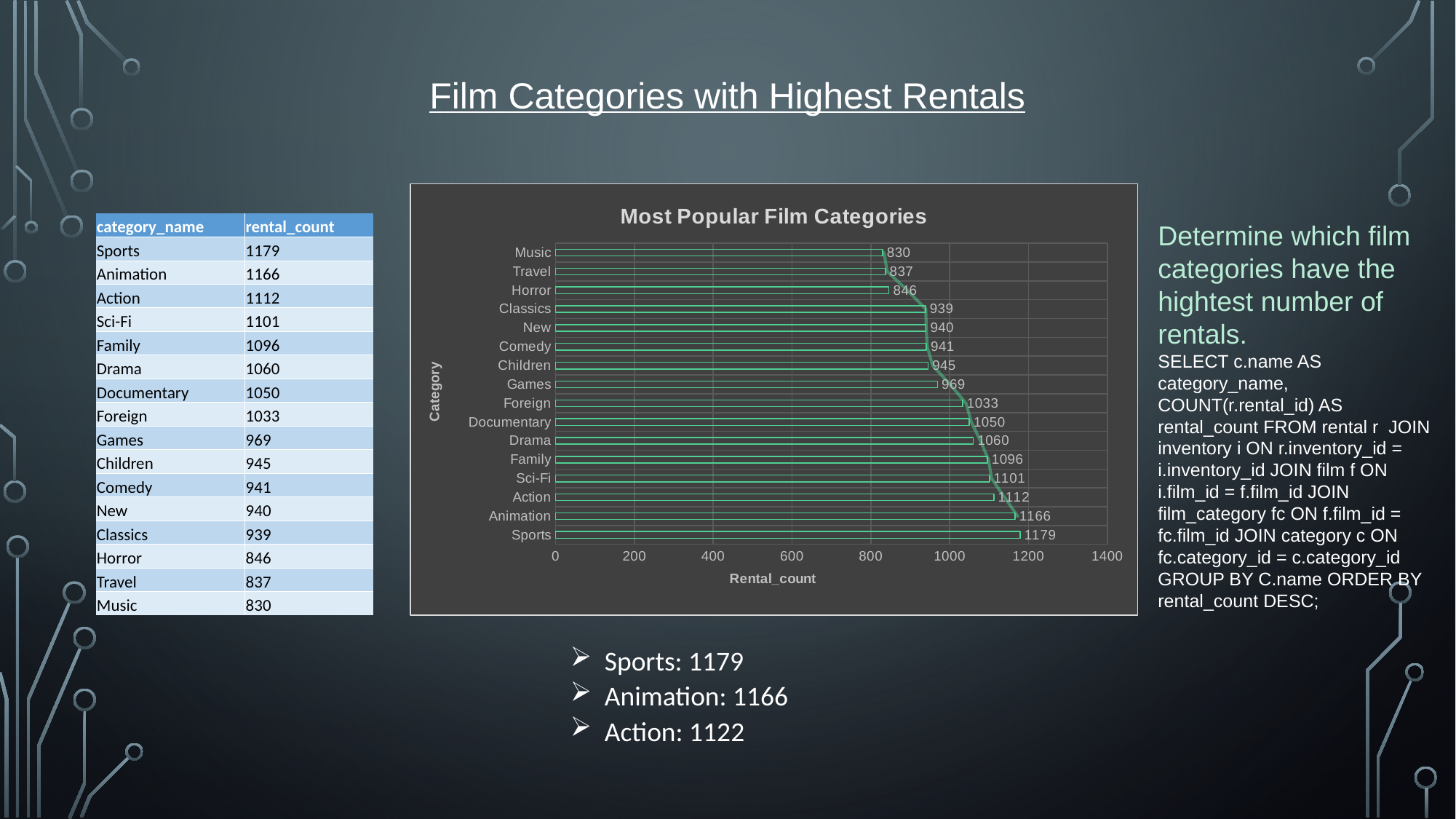

Film Categories with Highest Rentals

### Chart: Most Popular Film Categories

| Category | rental_count |
|---|---|
| Sports | 1179.0 |
| Animation | 1166.0 |
| Action | 1112.0 |
| Sci-Fi | 1101.0 |
| Family | 1096.0 |
| Drama | 1060.0 |
| Documentary | 1050.0 |
| Foreign | 1033.0 |
| Games | 969.0 |
| Children | 945.0 |
| Comedy | 941.0 |
| New | 940.0 |
| Classics | 939.0 |
| Horror | 846.0 |
| Travel | 837.0 |
| Music | 830.0 |
| category\_name | rental\_count |
| --- | --- |
| Sports | 1179 |
| Animation | 1166 |
| Action | 1112 |
| Sci-Fi | 1101 |
| Family | 1096 |
| Drama | 1060 |
| Documentary | 1050 |
| Foreign | 1033 |
| Games | 969 |
| Children | 945 |
| Comedy | 941 |
| New | 940 |
| Classics | 939 |
| Horror | 846 |
| Travel | 837 |
| Music | 830 |
Determine which film categories have the hightest number of rentals.
SELECT c.name AS category_name, COUNT(r.rental_id) AS rental_count FROM rental r  JOIN inventory i ON r.inventory_id = i.inventory_id JOIN film f ON i.film_id = f.film_id JOIN film_category fc ON f.film_id = fc.film_id JOIN category c ON fc.category_id = c.category_id GROUP BY C.name ORDER BY rental_count DESC;
Sports: 1179
Animation: 1166
Action: 1122